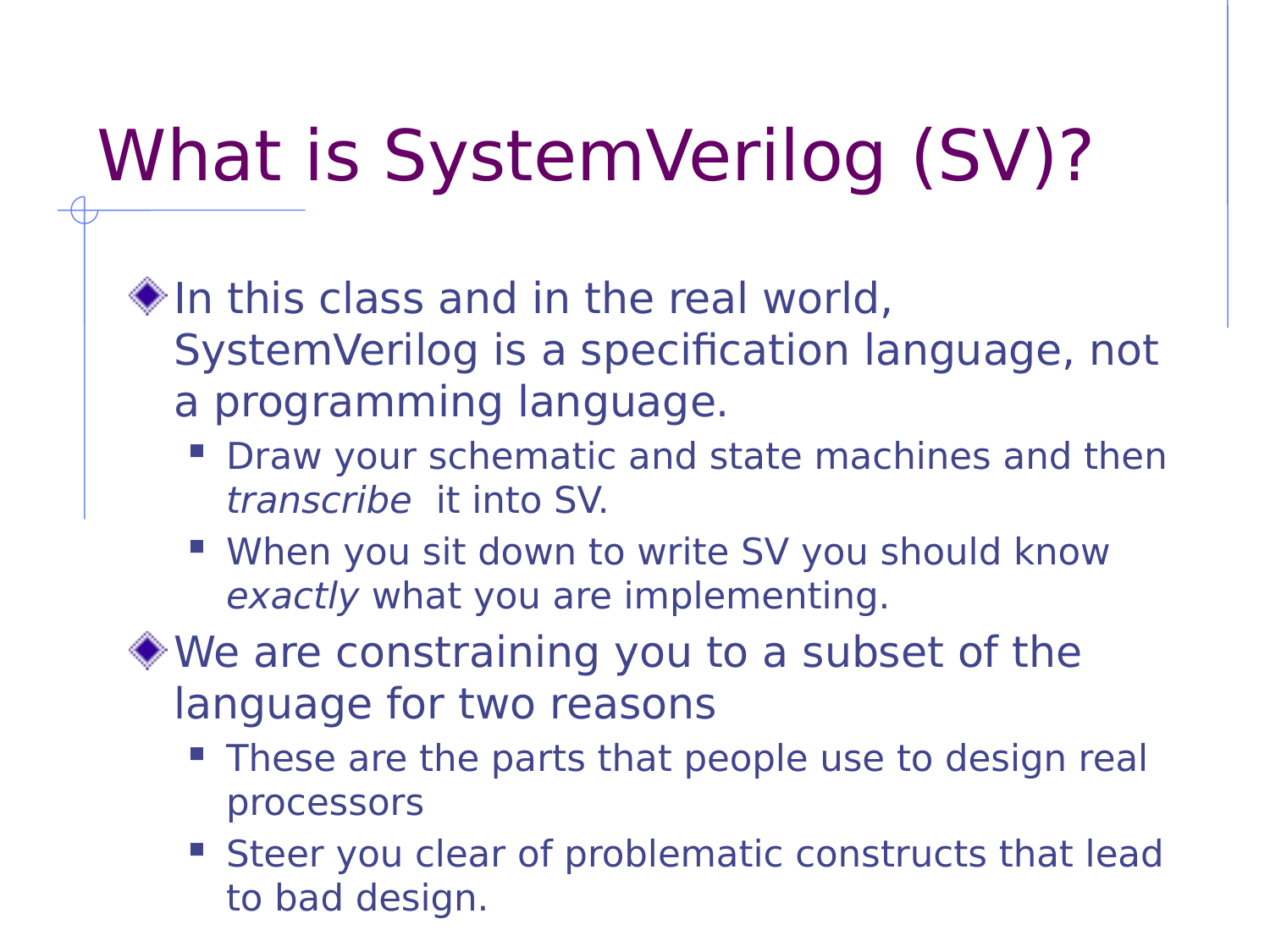

# What is SystemVerilog (SV)?
In this class and in the real world, SystemVerilog is a specification language, not a programming language.
Draw your schematic and state machines and then transcribe  it into SV.
When you sit down to write SV you should know exactly what you are implementing.
We are constraining you to a subset of the language for two reasons
These are the parts that people use to design real processors
Steer you clear of problematic constructs that lead to bad design.